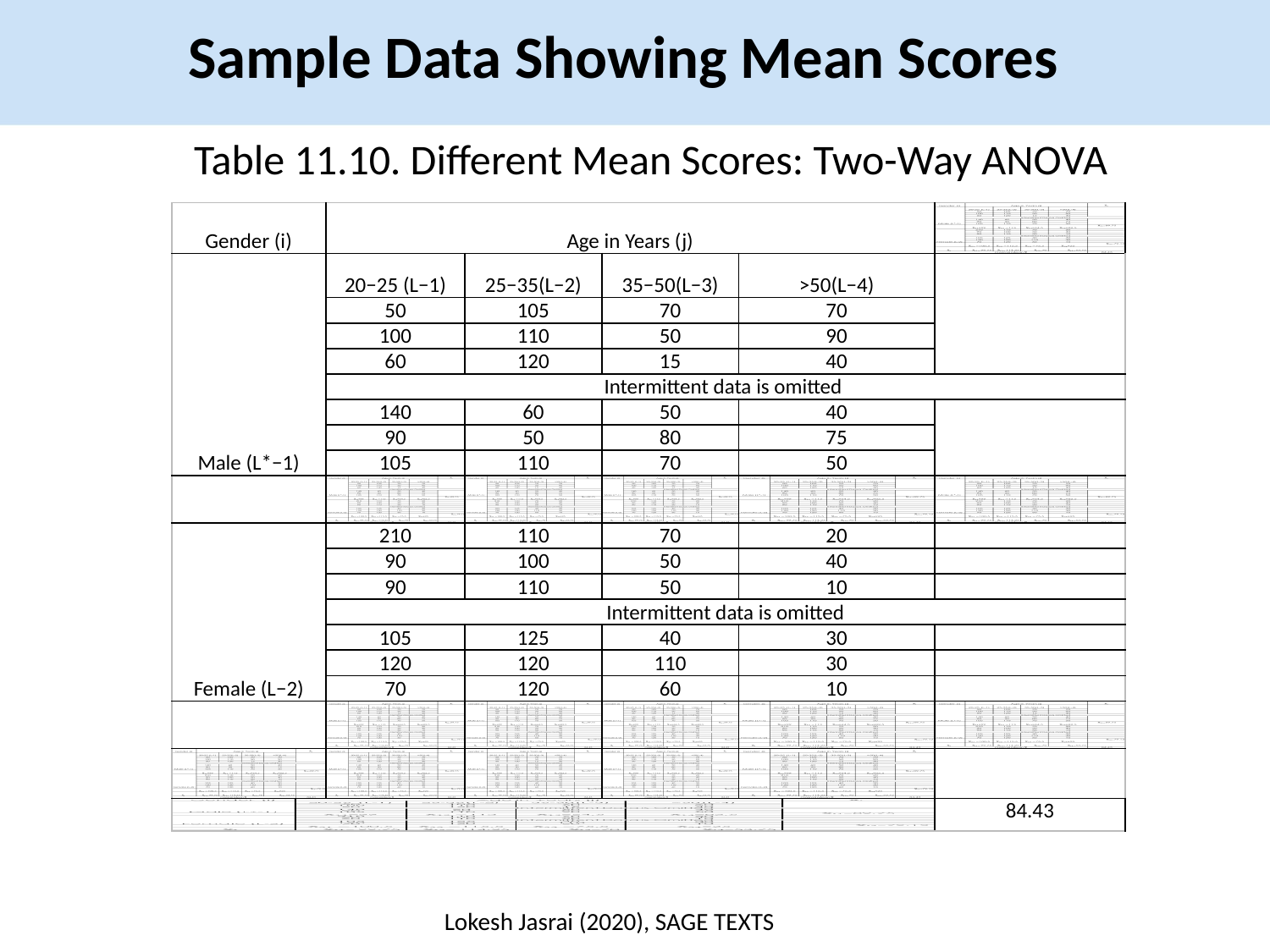

Sample Data Showing Mean Scores
Table 11.10. Different Mean Scores: Two-Way ANOVA
| Gender (i) | Age in Years (j) |  |  |  |  |
| --- | --- | --- | --- | --- | --- |
| Male (L\*−1) | 20−25 (L−1) | 25−35(L−2) | 35−50(L−3) | >50(L−4) |  |
|  | 50 | 105 | 70 | 70 |  |
|  | 100 | 110 | 50 | 90 |  |
|  | 60 | 120 | 15 | 40 |  |
|  | Intermittent data is omitted |  |  |  |  |
|  | 140 | 60 | 50 | 40 |  |
|  | 90 | 50 | 80 | 75 |  |
|  | 105 | 110 | 70 | 50 |  |
|  |  |  |  |  |  |
| Female (L−2) | 210 | 110 | 70 | 20 |  |
|  | 90 | 100 | 50 | 40 |  |
|  | 90 | 110 | 50 | 10 |  |
|  | Intermittent data is omitted |  |  |  |  |
|  | 105 | 125 | 40 | 30 |  |
|  | 120 | 120 | 110 | 30 |  |
|  | 70 | 120 | 60 | 10 |  |
|  |  |  |  |  |  |
|  |  |  |  |  |  |
|  |  |  |  |  | 84.43 |
Lokesh Jasrai (2020), SAGE TEXTS